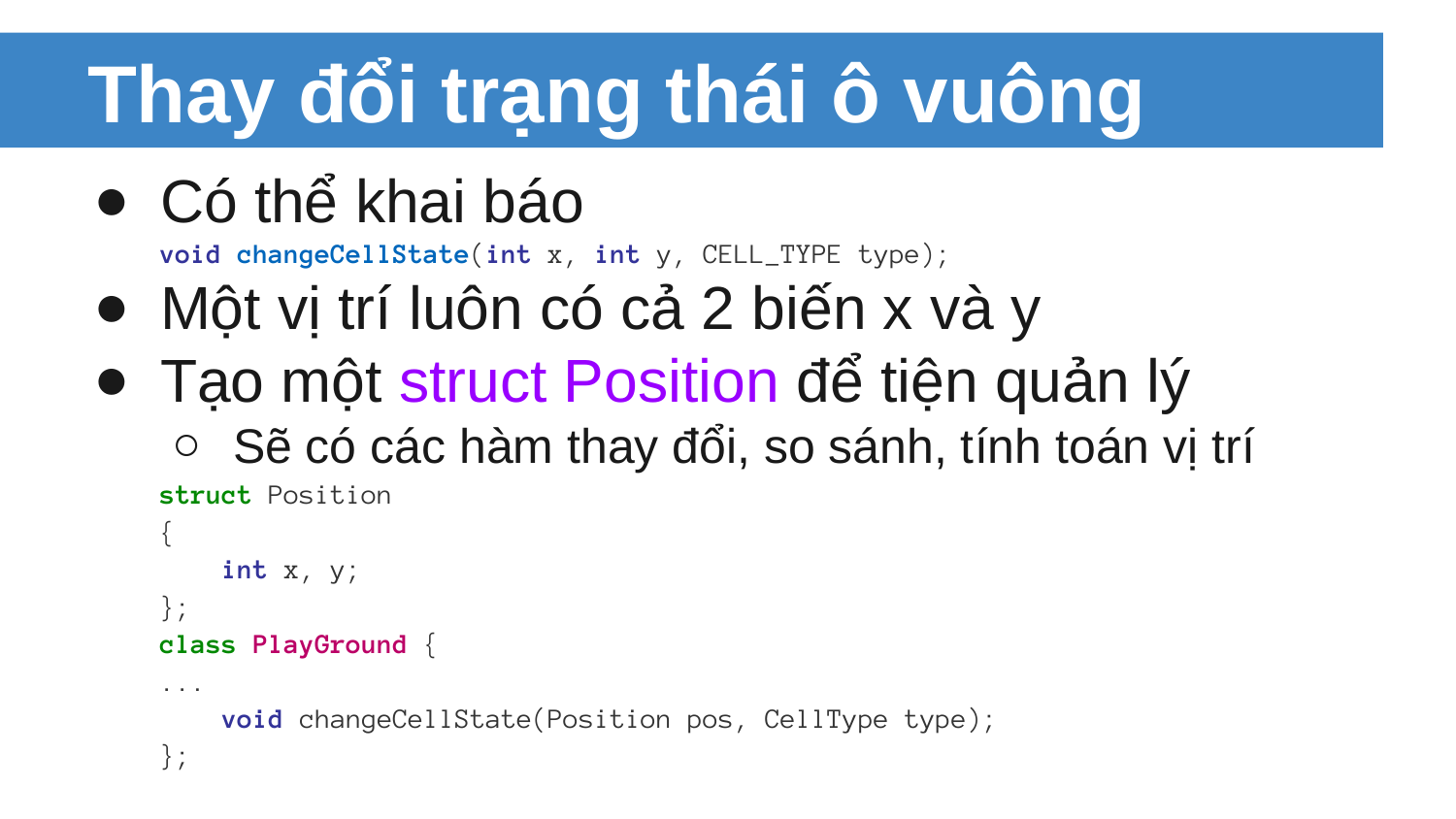

# Thay đổi trạng thái ô vuông
Có thể khai báo
void changeCellState(int x, int y, CELL_TYPE type);
Một vị trí luôn có cả 2 biến x và y
Tạo một struct Position để tiện quản lý
Sẽ có các hàm thay đổi, so sánh, tính toán vị trí
struct Position
{
    int x, y;
};
class PlayGround {
...
    void changeCellState(Position pos, CellType type);
};